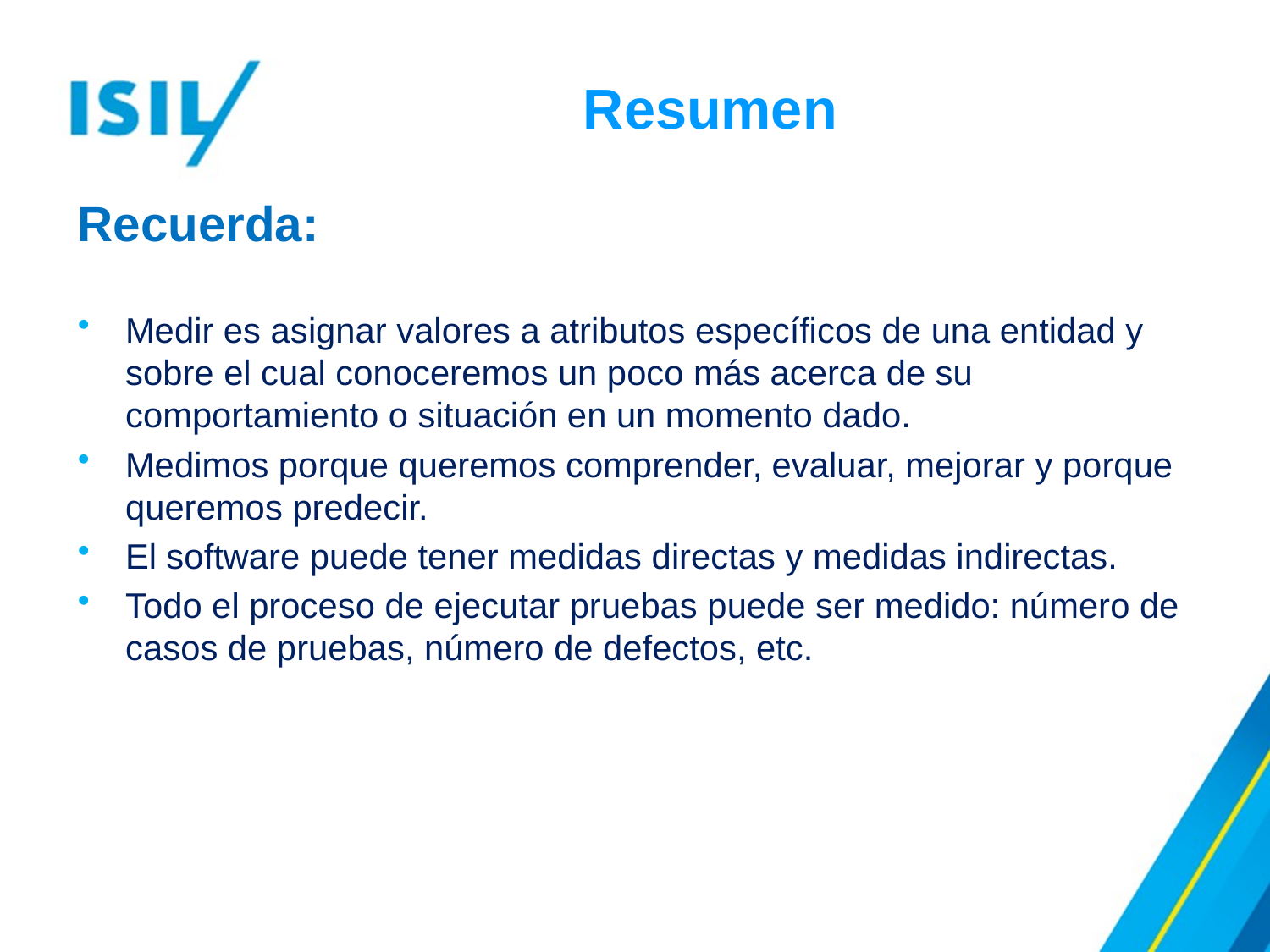

Resumen
Recuerda:

Medir es asignar valores a atributos específicos de una entidad y sobre el cual conoceremos un poco más acerca de su comportamiento o situación en un momento dado.
Medimos porque queremos comprender, evaluar, mejorar y porque queremos predecir.
El software puede tener medidas directas y medidas indirectas.
Todo el proceso de ejecutar pruebas puede ser medido: número de casos de pruebas, número de defectos, etc.